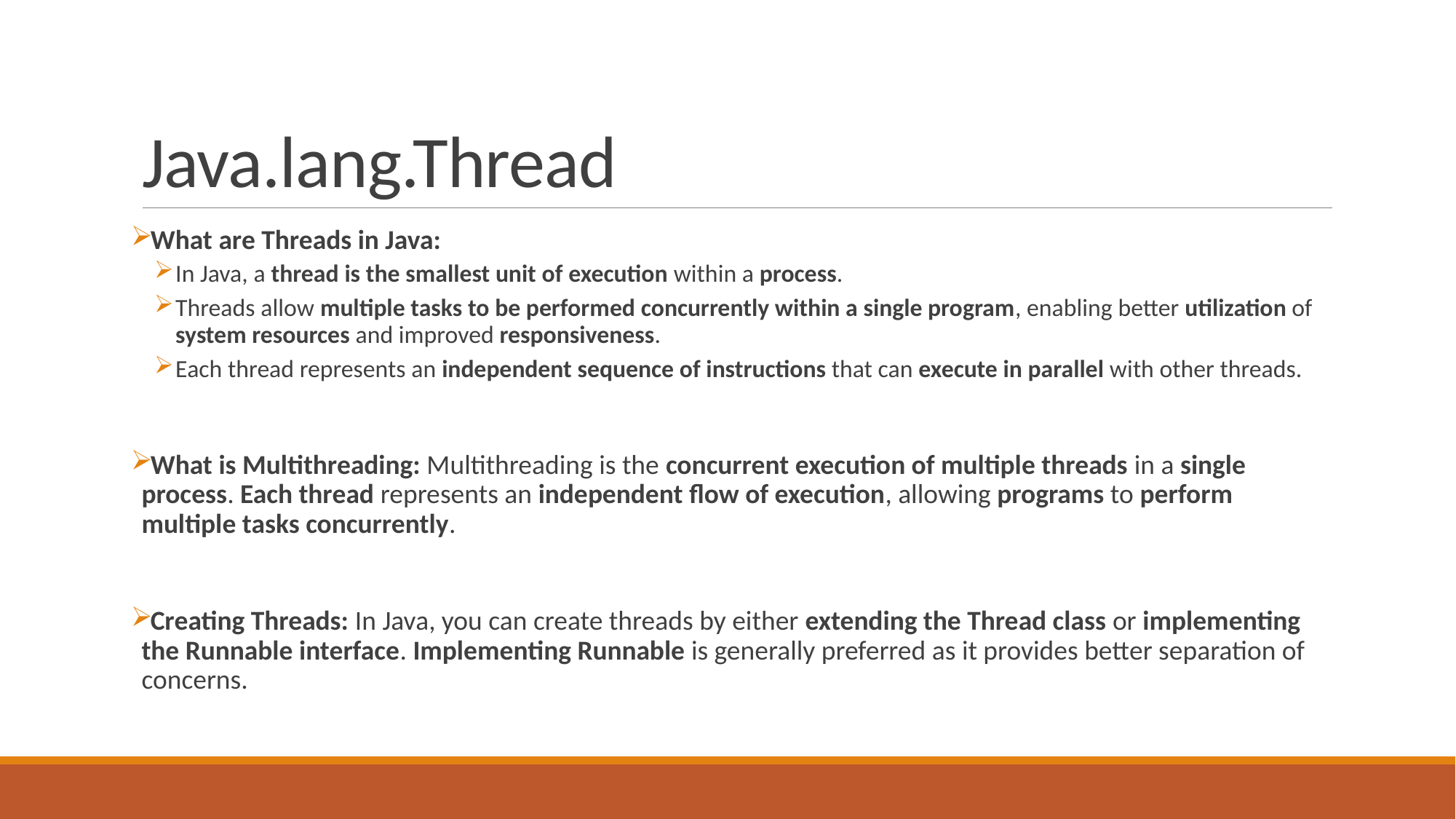

# Java.lang.Thread
What are Threads in Java:
In Java, a thread is the smallest unit of execution within a process.
Threads allow multiple tasks to be performed concurrently within a single program, enabling better utilization of system resources and improved responsiveness.
Each thread represents an independent sequence of instructions that can execute in parallel with other threads.

What is Multithreading: Multithreading is the concurrent execution of multiple threads in a single process. Each thread represents an independent flow of execution, allowing programs to perform multiple tasks concurrently.

Creating Threads: In Java, you can create threads by either extending the Thread class or implementing the Runnable interface. Implementing Runnable is generally preferred as it provides better separation of concerns.